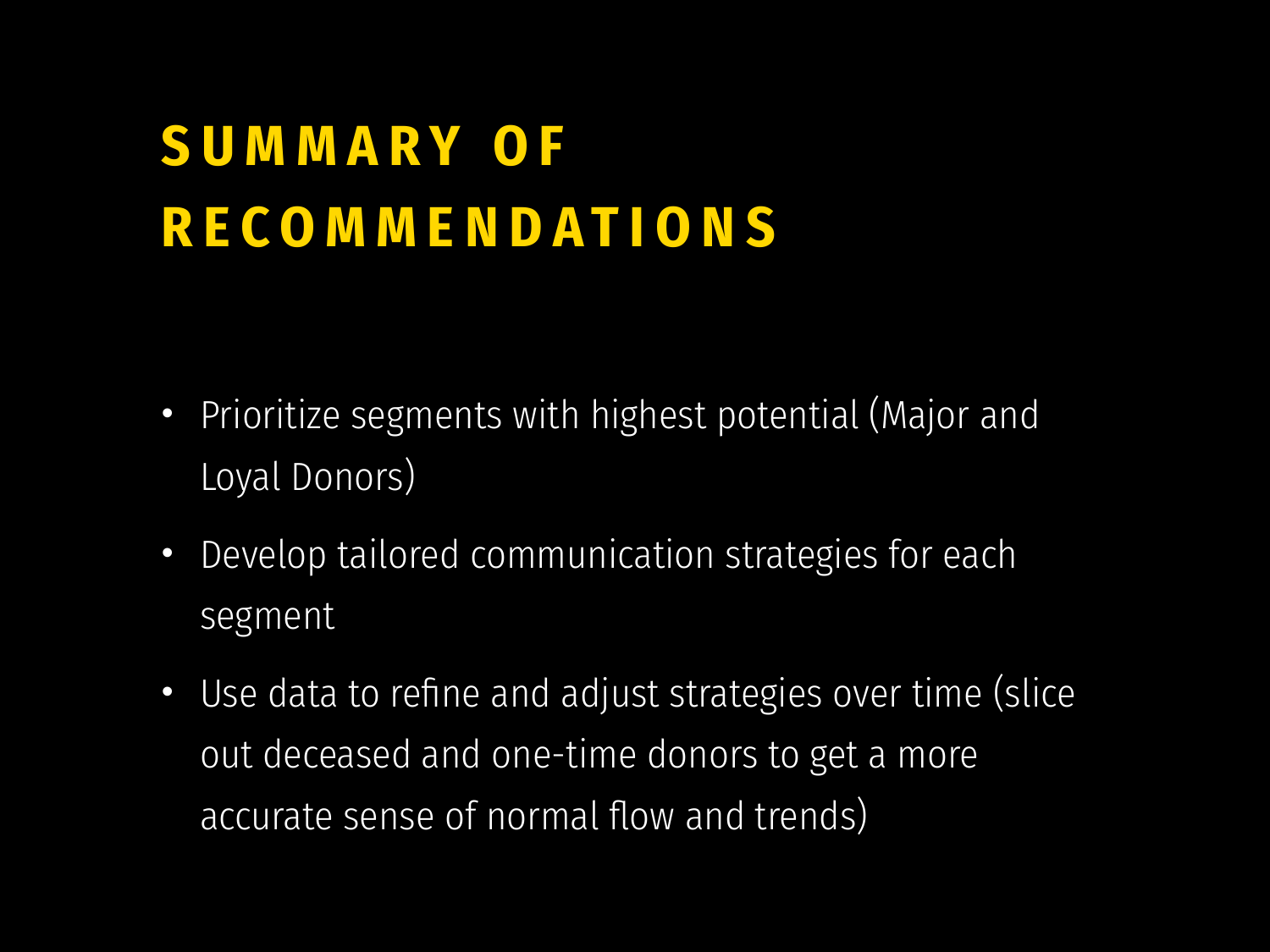

# Summary of Recommendations

Prioritize segments with highest potential (Major and Loyal Donors)
Develop tailored communication strategies for each segment
Use data to refine and adjust strategies over time (slice out deceased and one-time donors to get a more accurate sense of normal flow and trends)